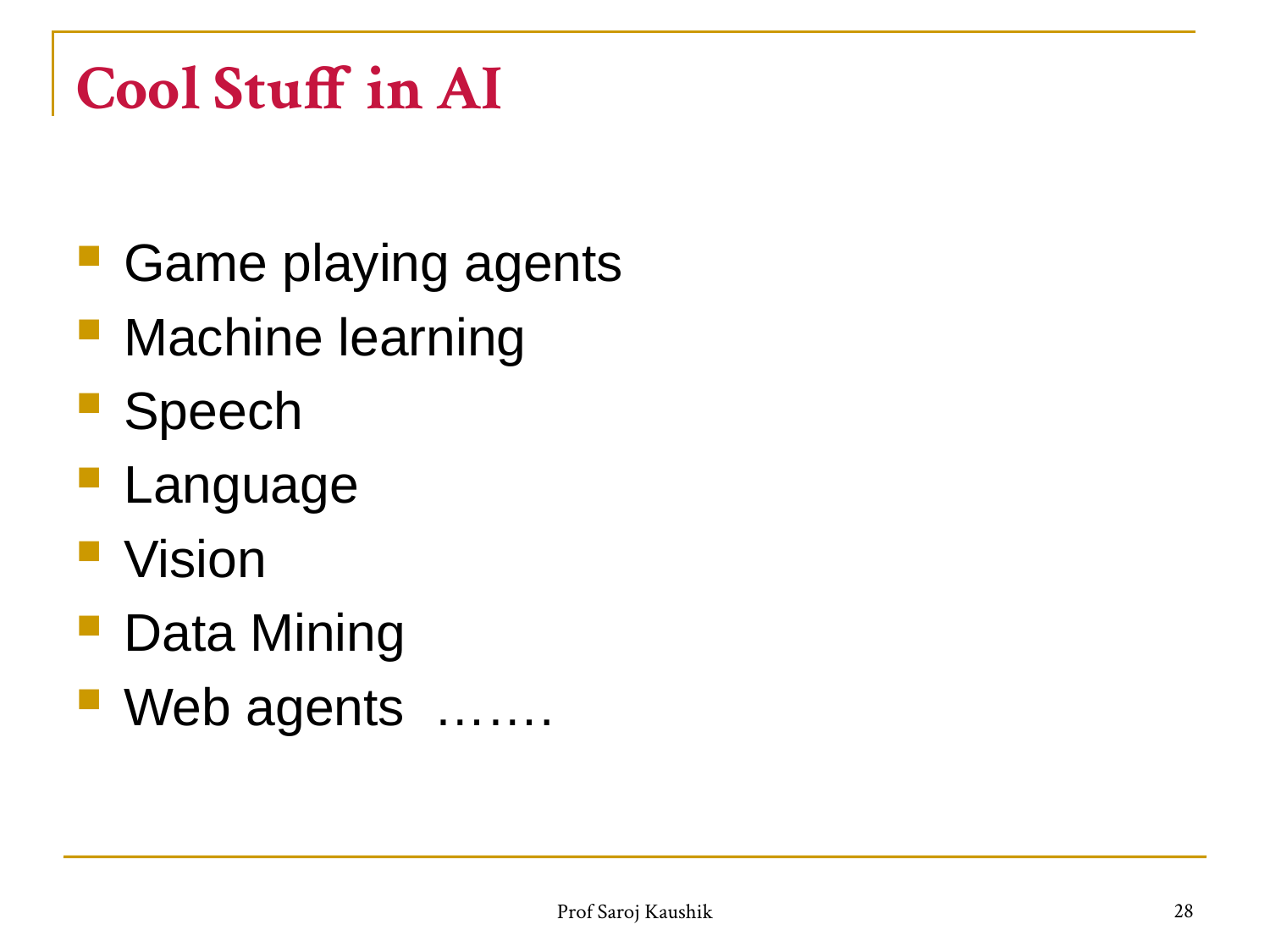

# Cool Stuff in AI
Game playing agents
Machine learning
Speech
Language
Vision
Data Mining
Web agents  …….
28
Prof Saroj Kaushik